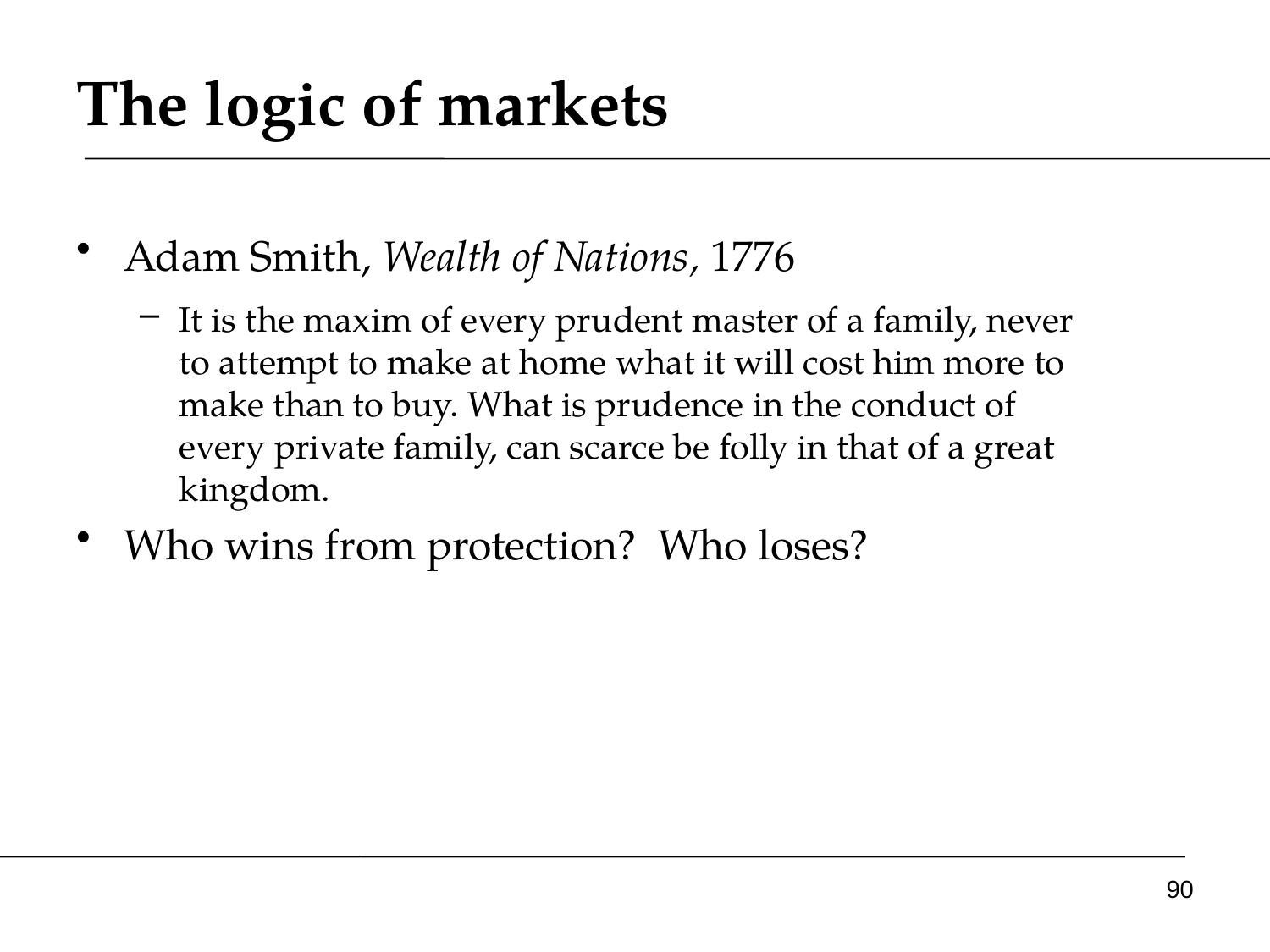

# The logic of markets
Adam Smith, Wealth of Nations, 1776
It is the maxim of every prudent master of a family, never to attempt to make at home what it will cost him more to make than to buy. What is prudence in the conduct of every private family, can scarce be folly in that of a great kingdom.
Who wins from protection?  Who loses?
90